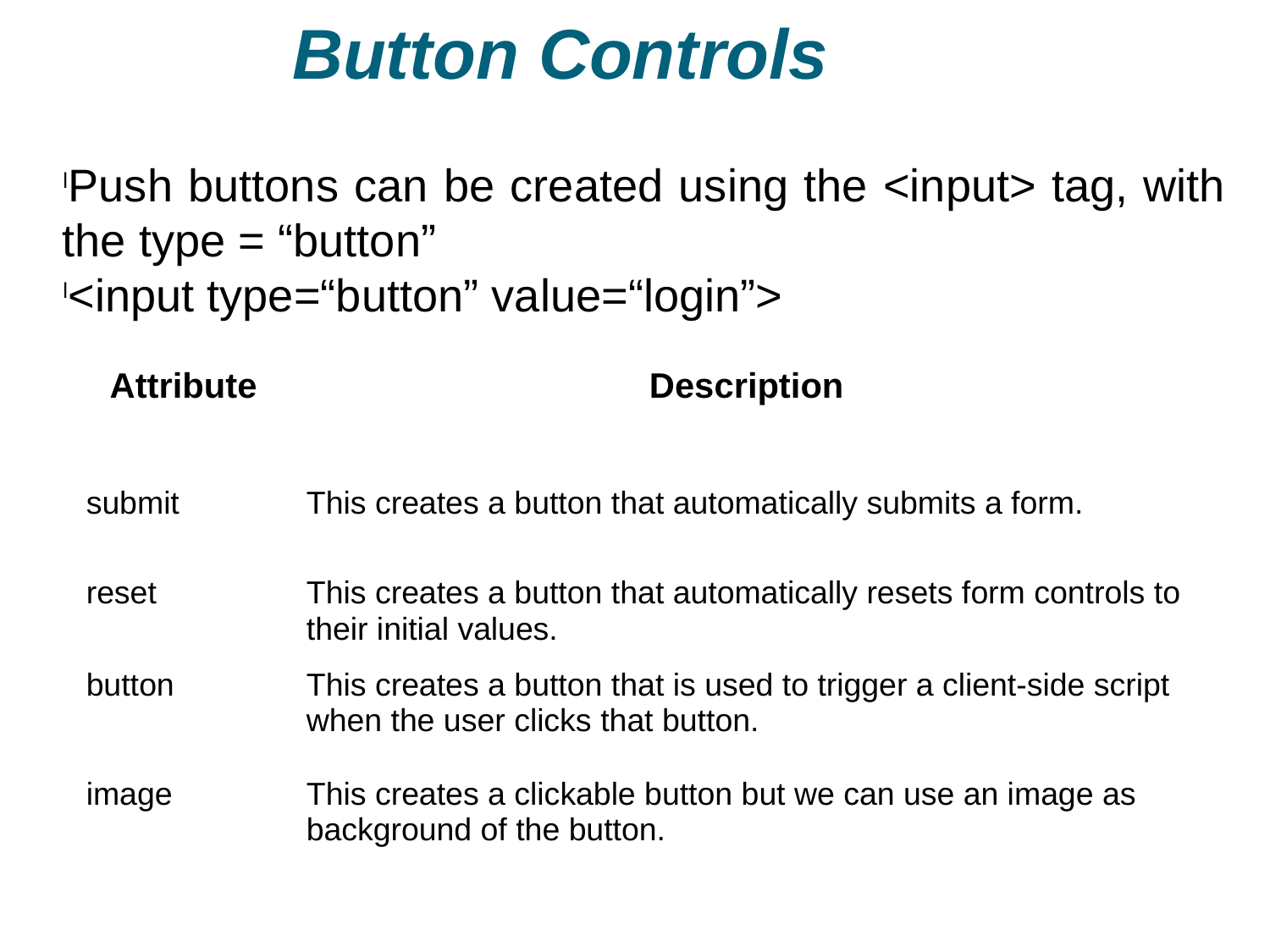

Button Controls
Push buttons can be created using the <input> tag, with the type = “button”
<input type=“button” value=“login”>
| Attribute | Description |
| --- | --- |
| submit | This creates a button that automatically submits a form. |
| reset | This creates a button that automatically resets form controls to their initial values. |
| button | This creates a button that is used to trigger a client-side script when the user clicks that button. |
| image | This creates a clickable button but we can use an image as background of the button. |